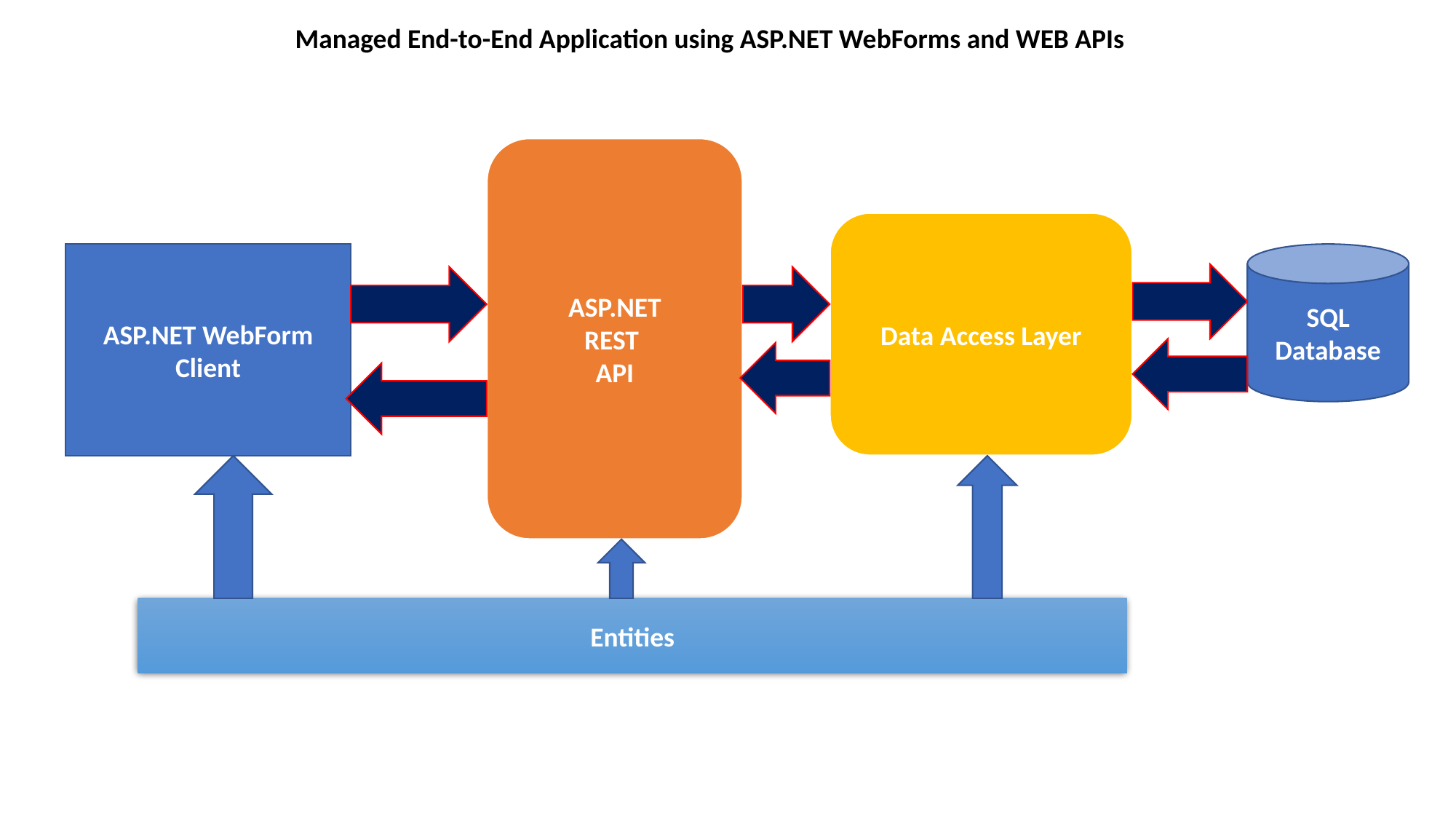

Managed End-to-End Application using ASP.NET WebForms and WEB APIs
ASP.NET
REST
API
Data Access Layer
ASP.NET WebForm
Client
SQL Database

Entities